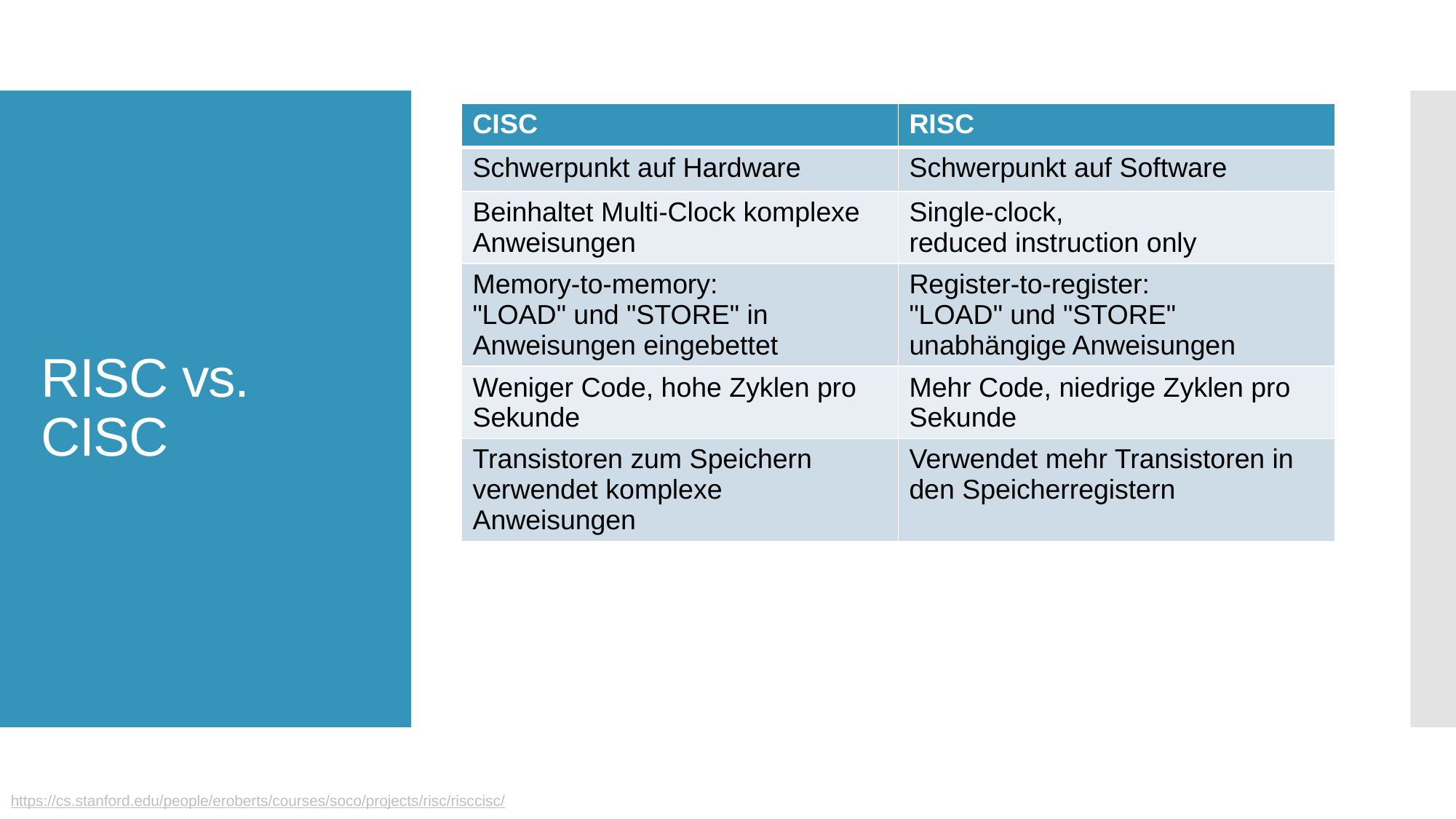

| CISC | RISC |
| --- | --- |
| Schwerpunkt auf Hardware | Schwerpunkt auf Software |
| Beinhaltet Multi-Clock komplexe Anweisungen | Single-clock, reduced instruction only |
| Memory-to-memory: "LOAD" und "STORE" in Anweisungen eingebettet | Register-to-register: "LOAD" und "STORE" unabhängige Anweisungen |
| Weniger Code, hohe Zyklen pro Sekunde | Mehr Code, niedrige Zyklen pro Sekunde |
| Transistoren zum Speichern verwendet komplexe Anweisungen | Verwendet mehr Transistoren in den Speicherregistern |
# RISC vs. CISC

https://cs.stanford.edu/people/eroberts/courses/soco/projects/risc/risccisc/